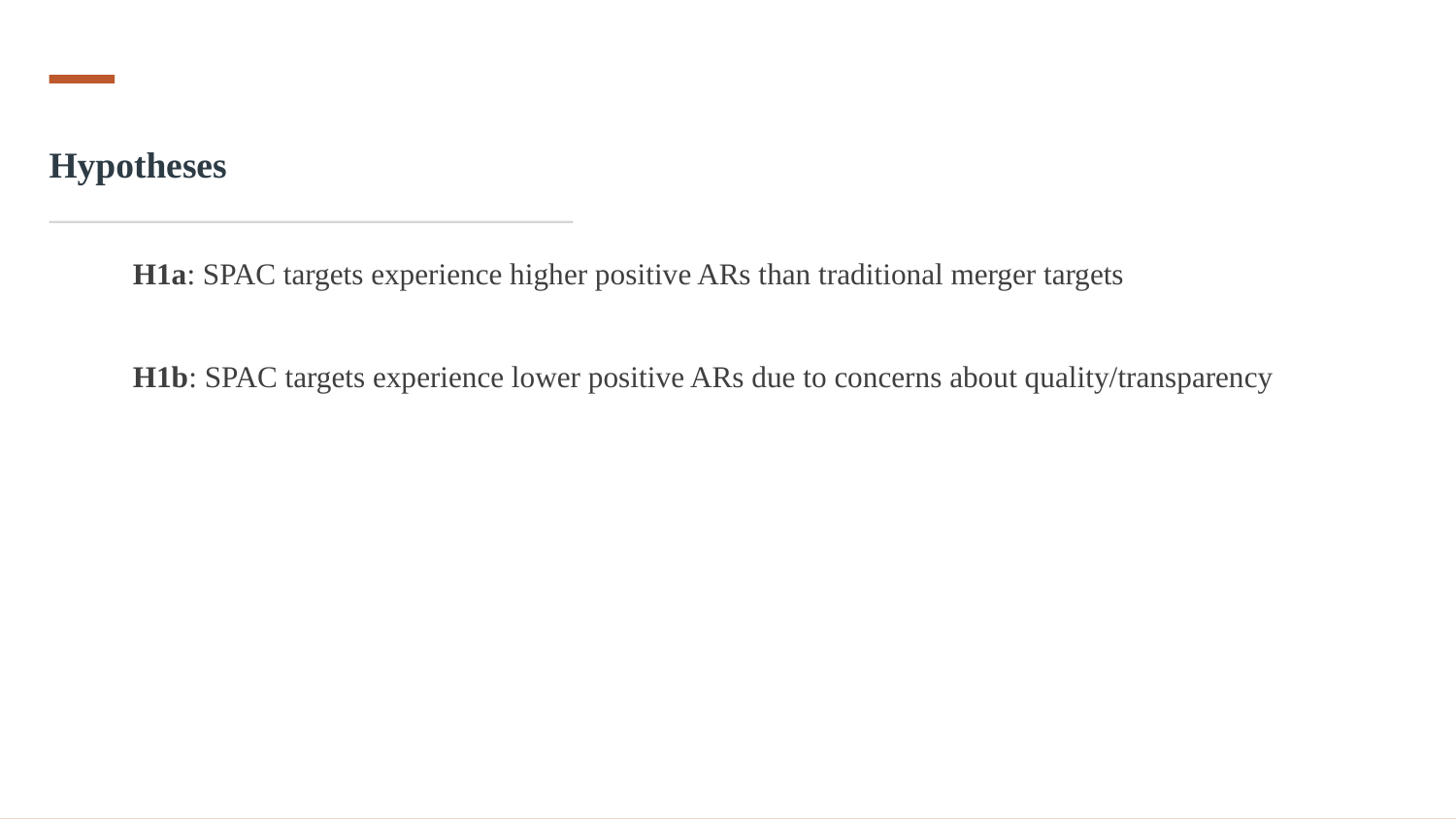

# Hypotheses

H1a: SPAC targets experience higher positive ARs than traditional merger targets

H1b: SPAC targets experience lower positive ARs due to concerns about quality/transparency